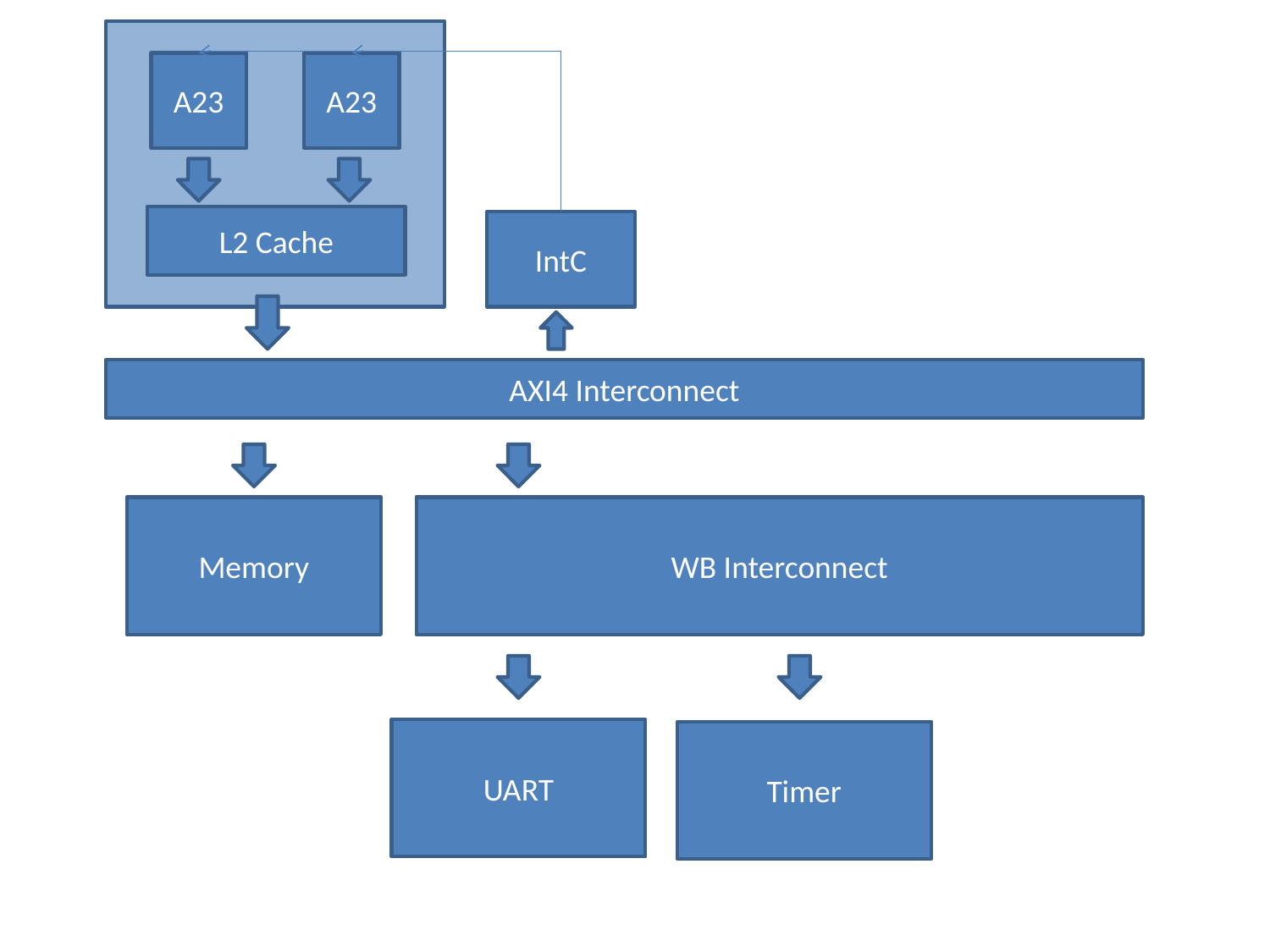

A23
A23

L2 Cache
IntC

AXI4 Interconnect

Memory
WB Interconnect

UART
Timer